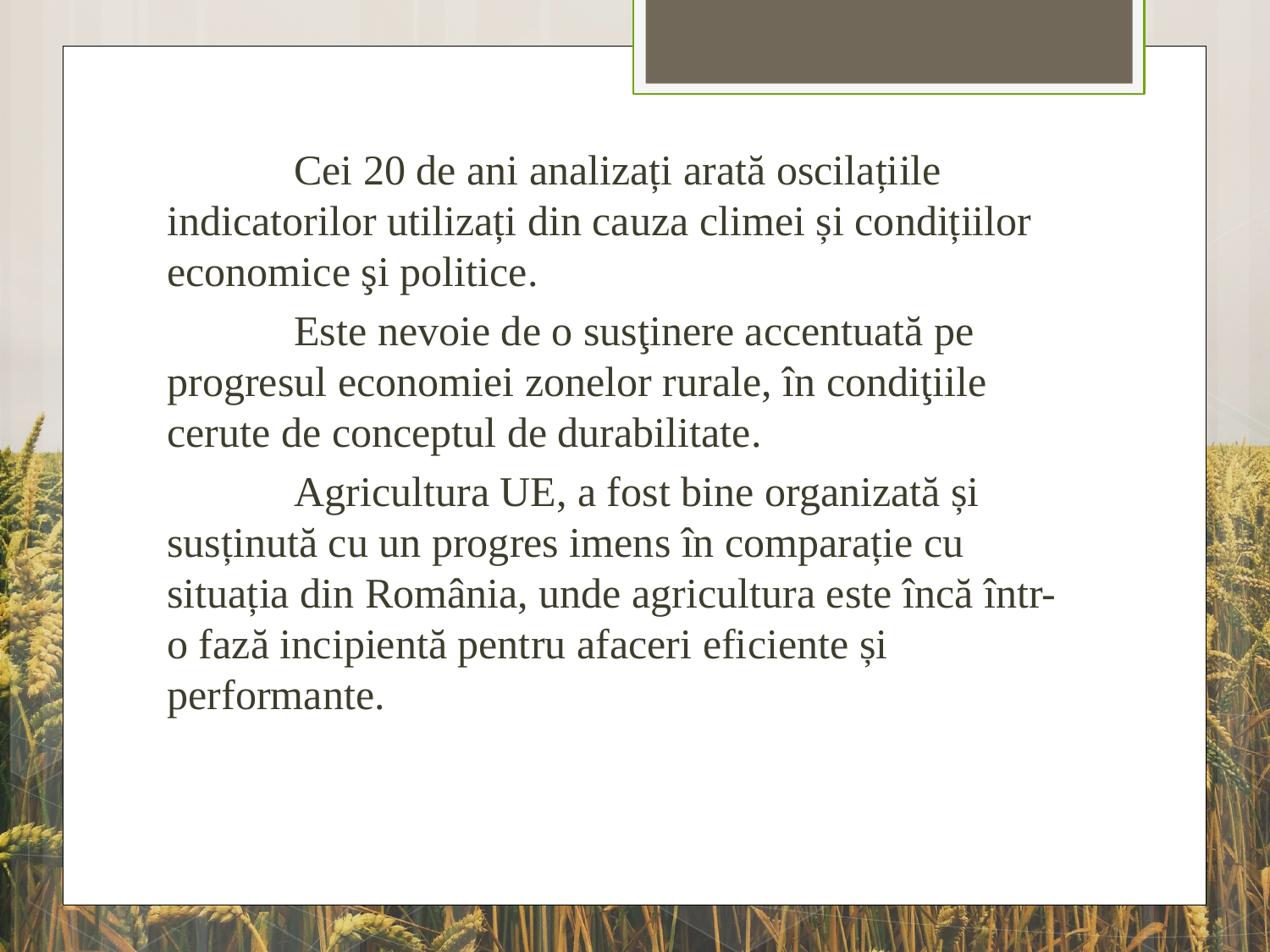

Cei 20 de ani analizați arată oscilațiile indicatorilor utilizați din cauza climei și condițiilor economice şi politice.
	Este nevoie de o susţinere accentuată pe progresul economiei zonelor rurale, în condiţiile cerute de conceptul de durabilitate.
	Agricultura UE, a fost bine organizată și susținută cu un progres imens în comparație cu situația din România, unde agricultura este încă într-o fază incipientă pentru afaceri eficiente și performante.